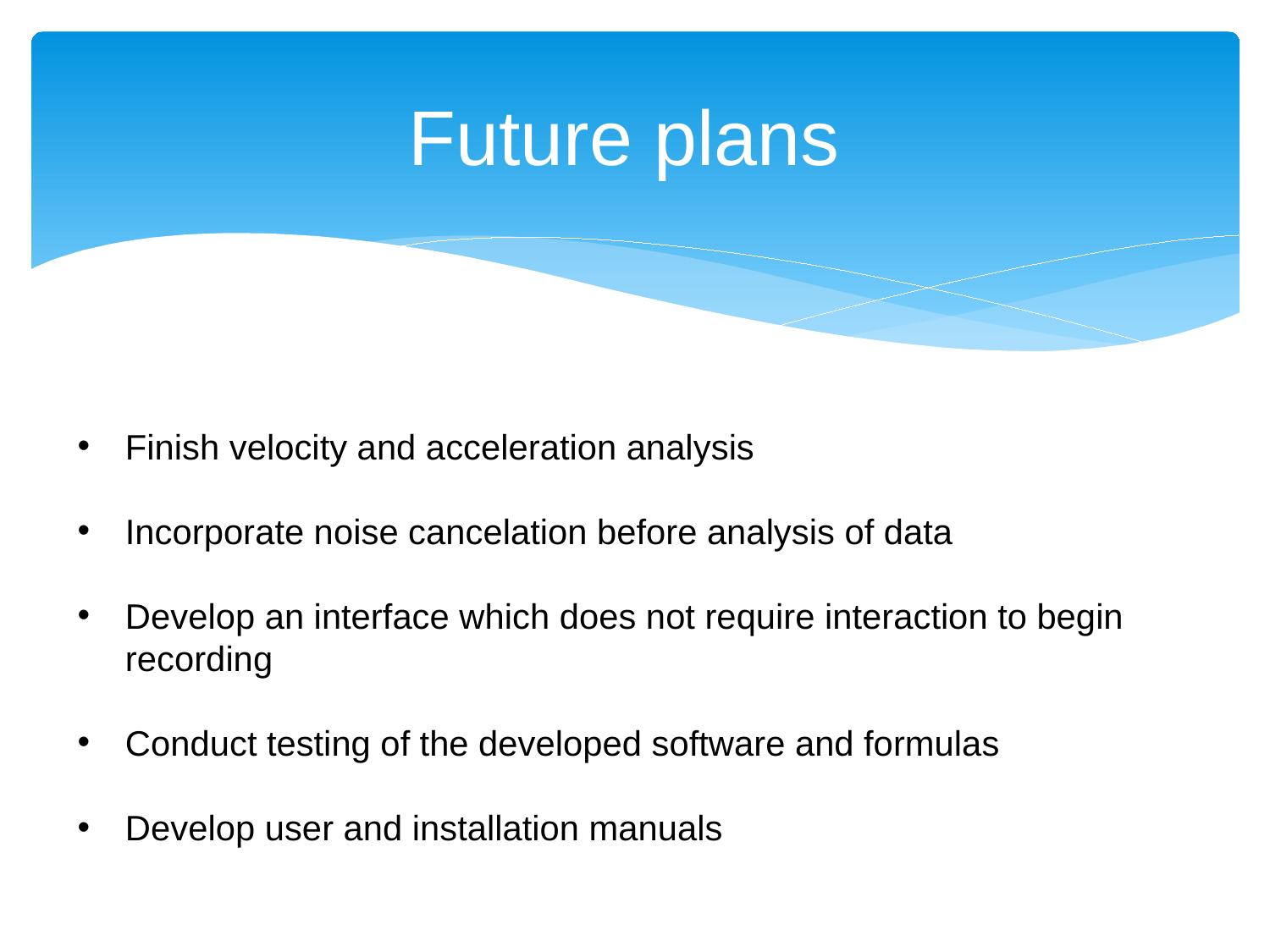

# Future plans
Finish velocity and acceleration analysis

Incorporate noise cancelation before analysis of data

Develop an interface which does not require interaction to begin recording

Conduct testing of the developed software and formulas

Develop user and installation manuals